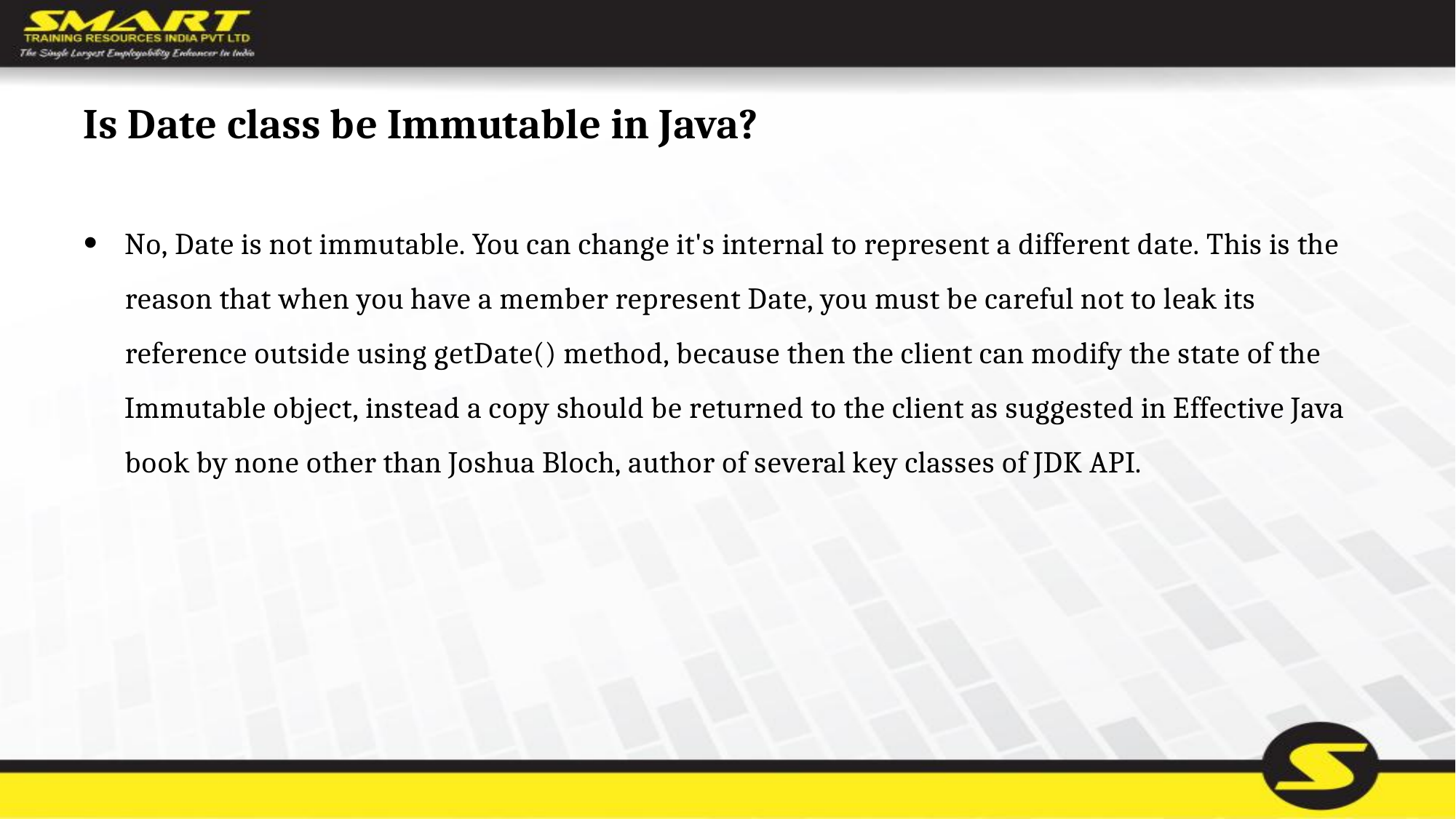

# Is Date class be Immutable in Java?
No, Date is not immutable. You can change it's internal to represent a different date. This is the reason that when you have a member represent Date, you must be careful not to leak its reference outside using getDate() method, because then the client can modify the state of the Immutable object, instead a copy should be returned to the client as suggested in Effective Java book by none other than Joshua Bloch, author of several key classes of JDK API.